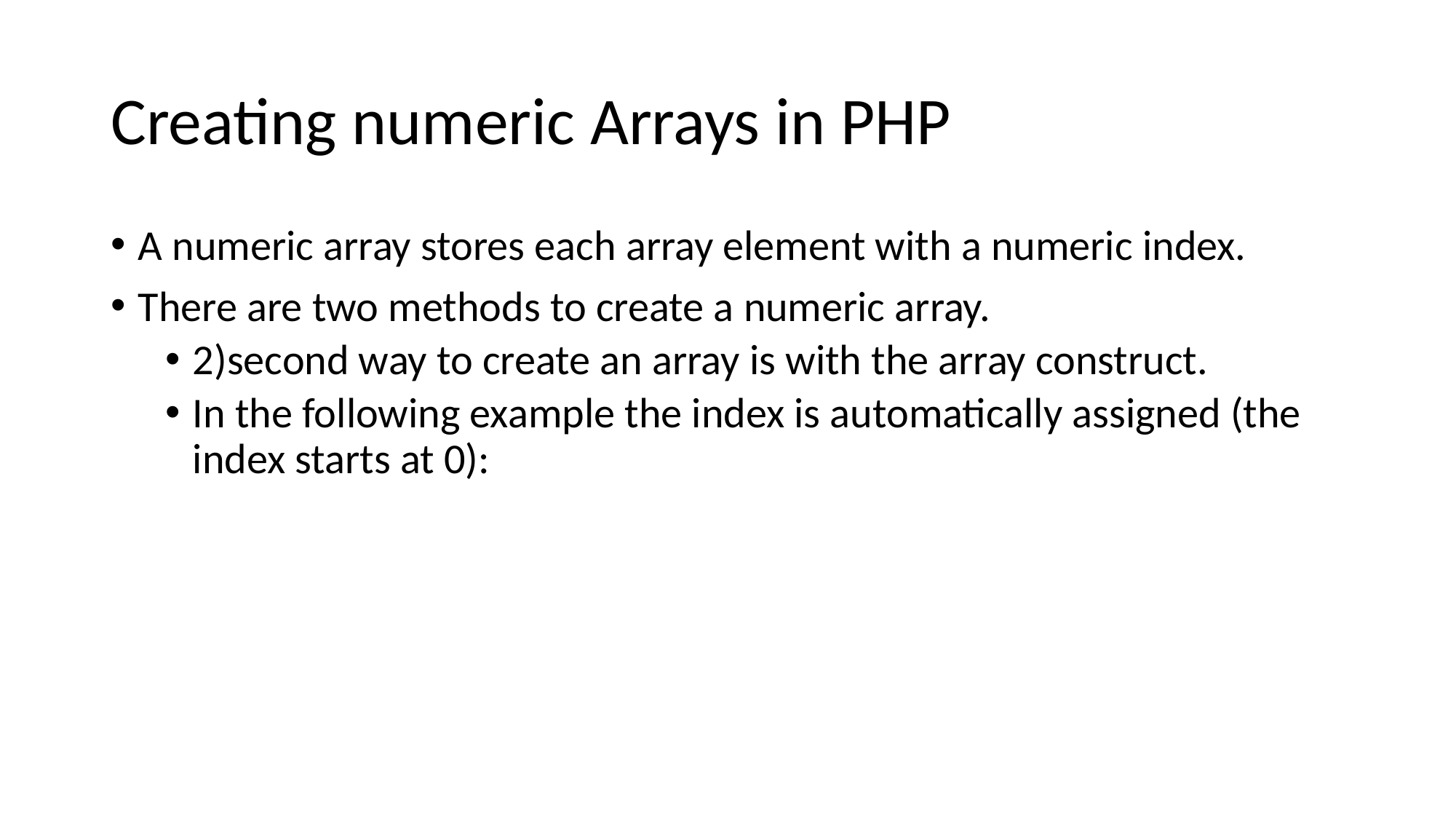

# Creating numeric Arrays in PHP
A numeric array stores each array element with a numeric index.
There are two methods to create a numeric array.
2)second way to create an array is with the array construct.
In the following example the index is automatically assigned (the index starts at 0):